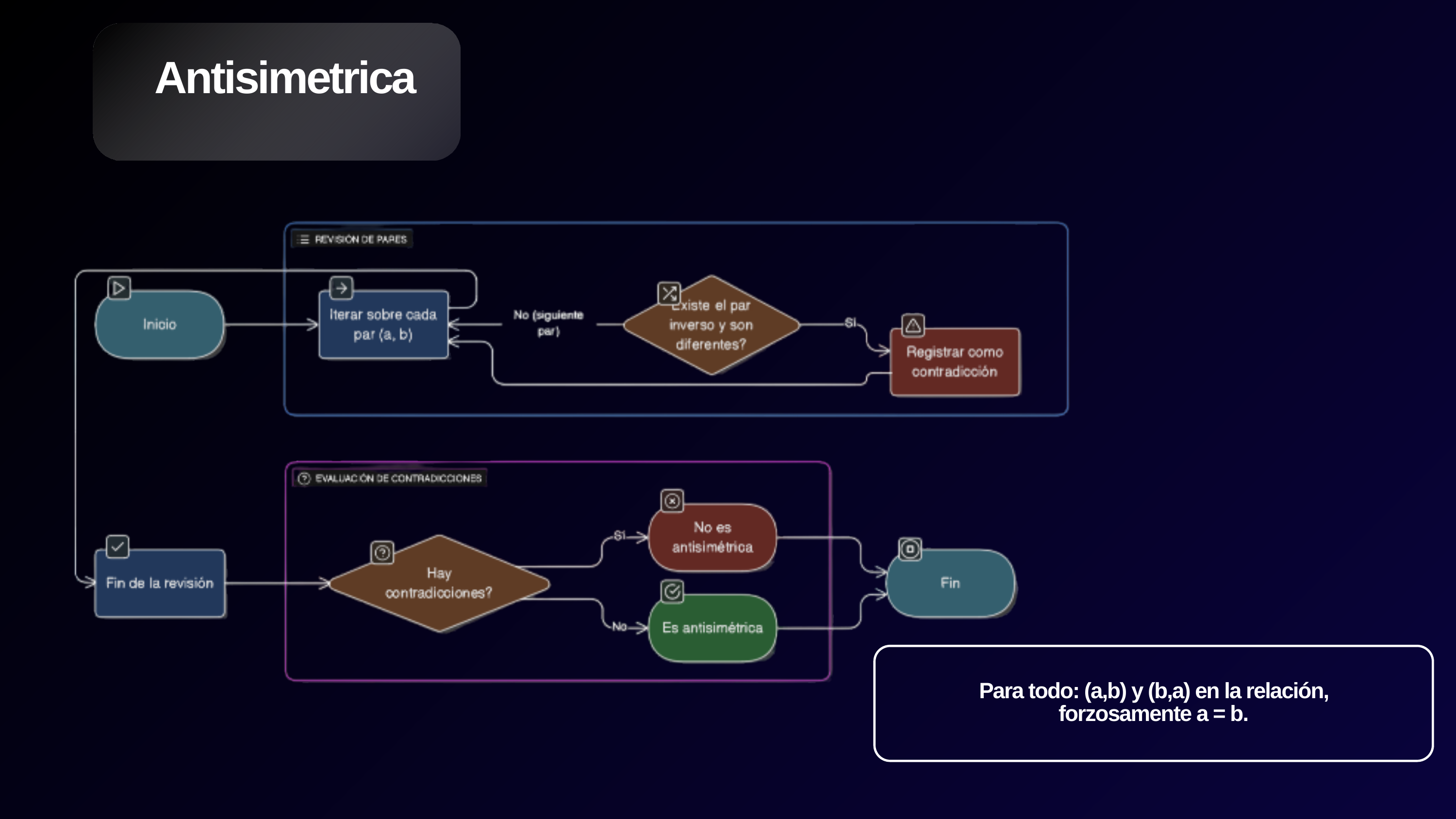

Antisimetrica

Para todo: (a,b) y (b,a) en la relación, forzosamente a = b.